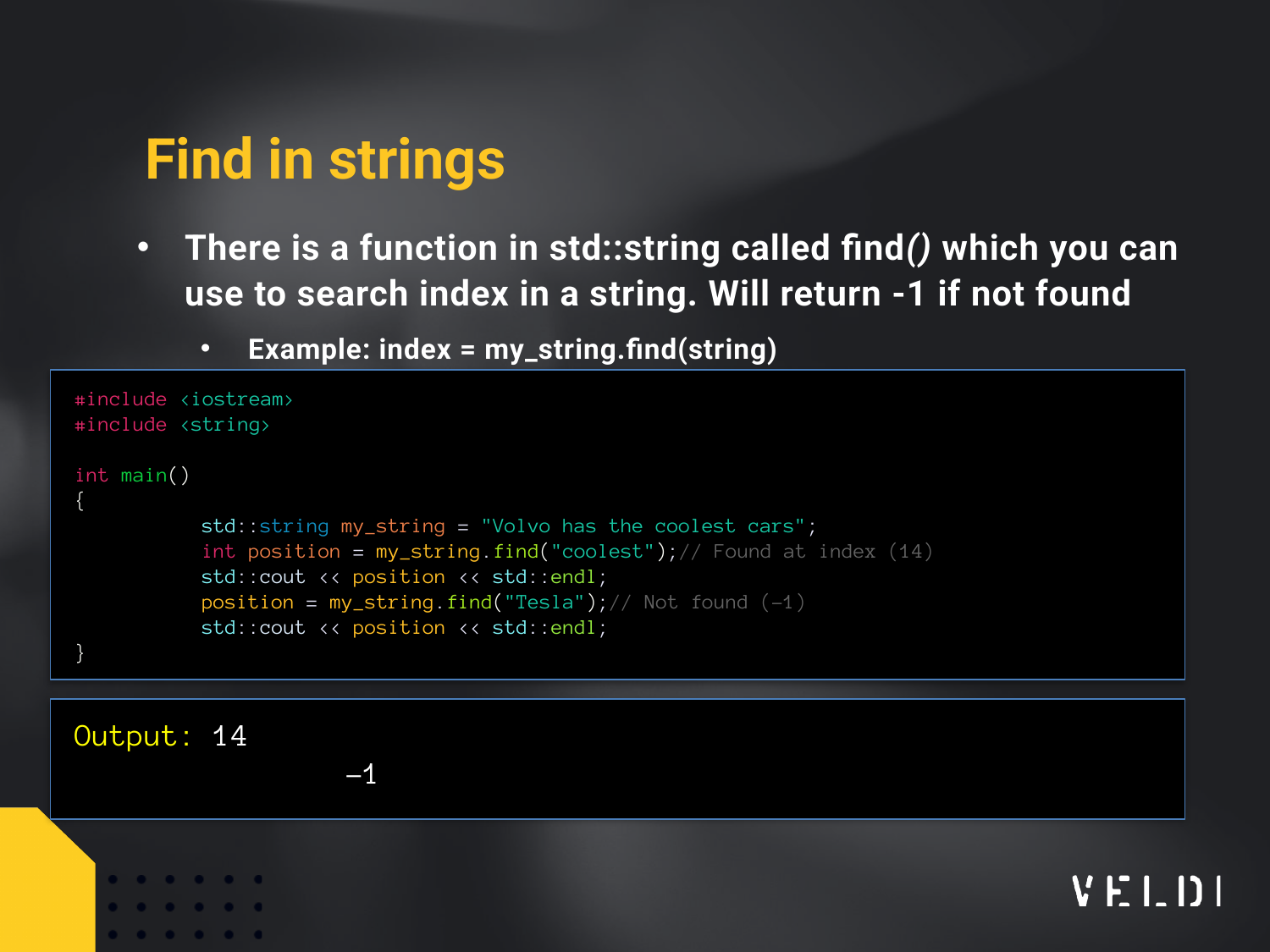

Find in strings
There is a function in std::string called find() which you can use to search index in a string. Will return -1 if not found
Example: index = my_string.find(string)

#include <iostream>
#include <string>

int main()
{
	std::string my_string = "Volvo has the coolest cars";
	int position = my_string.find("coolest");// Found at index (14)
	std::cout << position << std::endl;
	position = my_string.find("Tesla");// Not found (-1)
	std::cout << position << std::endl;
}
Output: 14
		 -1